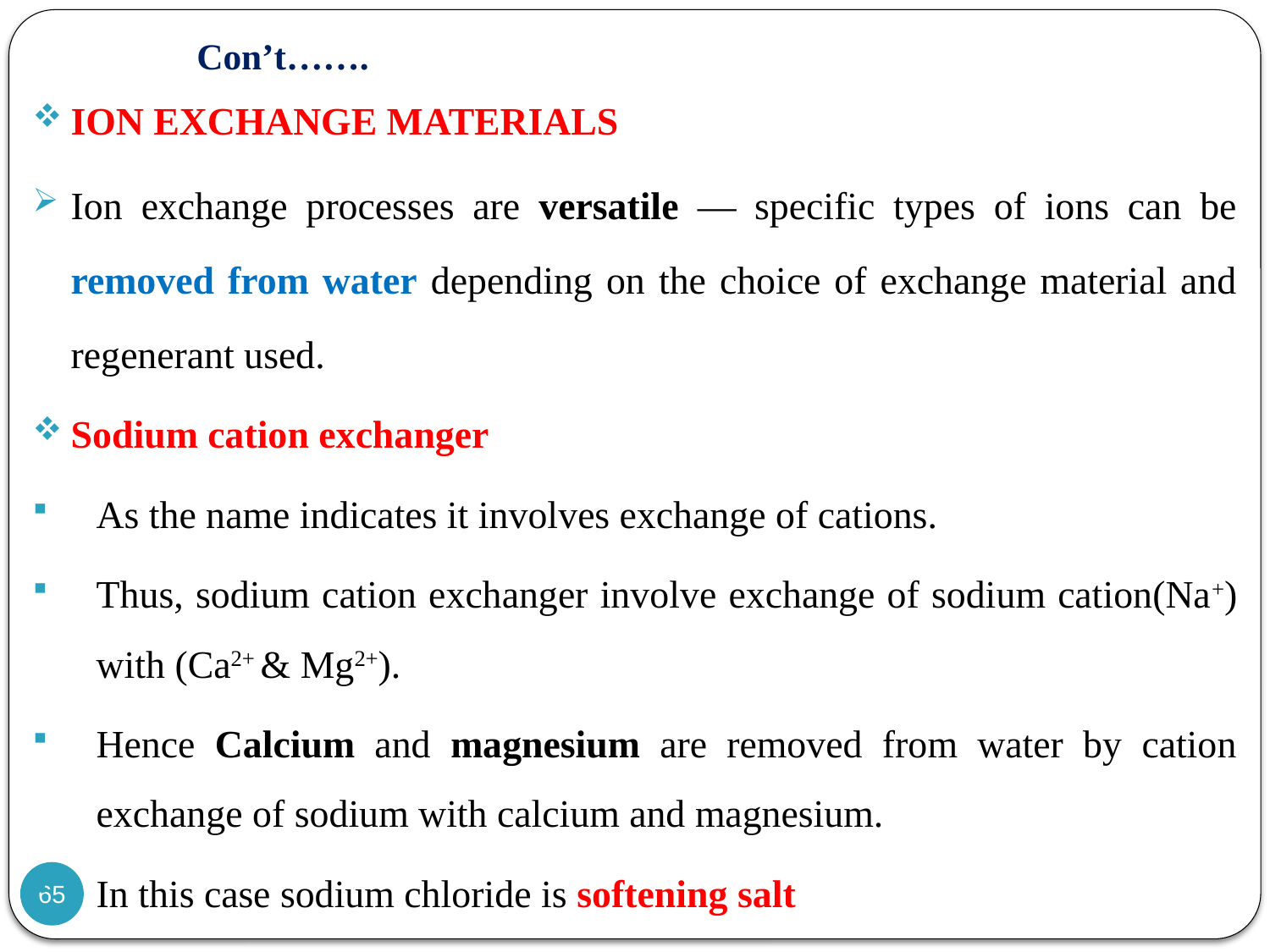

# Con’t…….
ION EXCHANGE MATERIALS
Ion exchange processes are versatile — specific types of ions can be removed from water depending on the choice of exchange material and regenerant used.
Sodium cation exchanger
As the name indicates it involves exchange of cations.
Thus, sodium cation exchanger involve exchange of sodium cation(Na+) with (Ca2+ & Mg2+).
Hence Calcium and magnesium are removed from water by cation exchange of sodium with calcium and magnesium.
In this case sodium chloride is softening salt

65